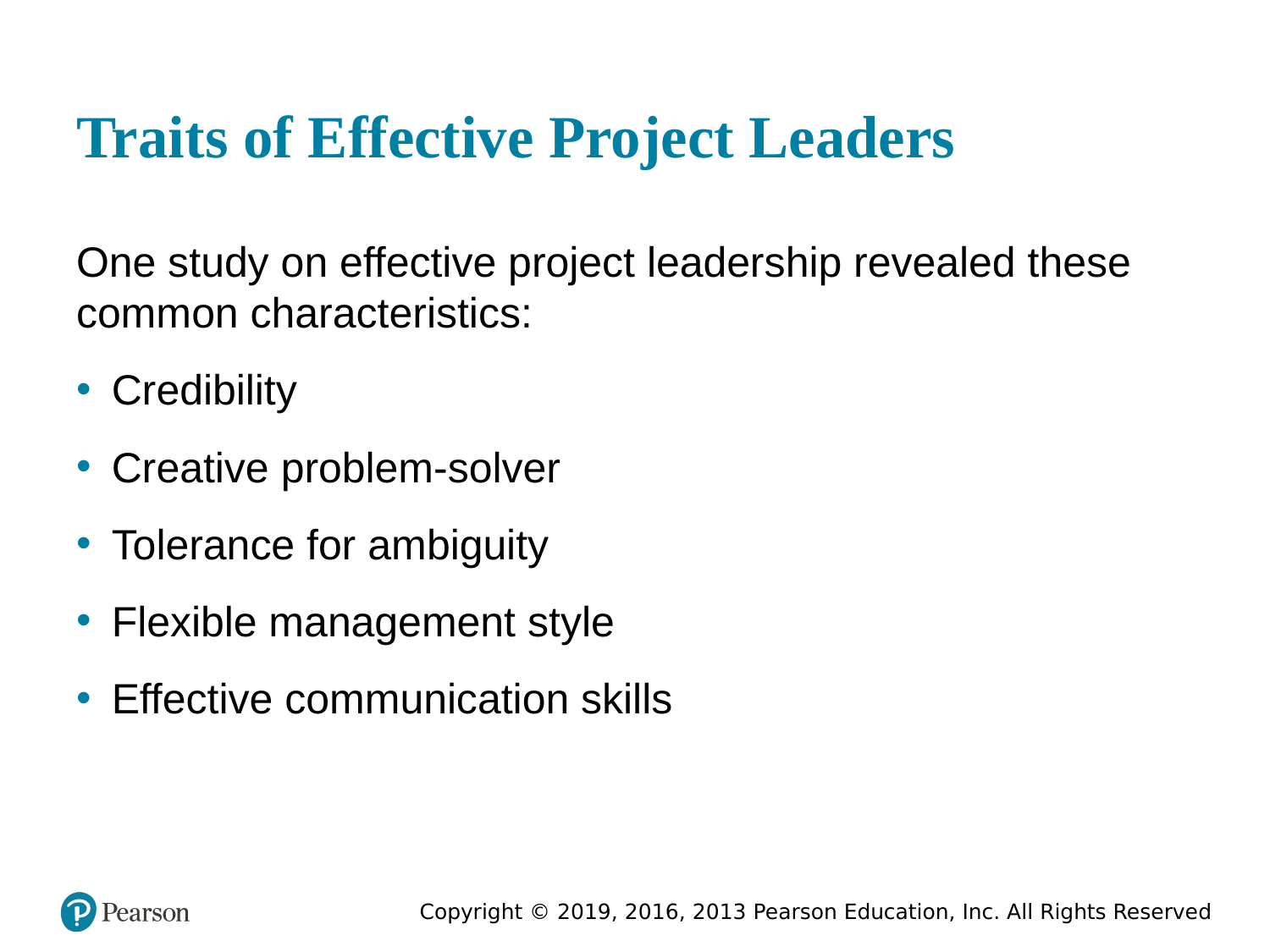

# Traits of Effective Project Leaders
One study on effective project leadership revealed these common characteristics:
Credibility
Creative problem-solver
Tolerance for ambiguity
Flexible management style
Effective communication skills